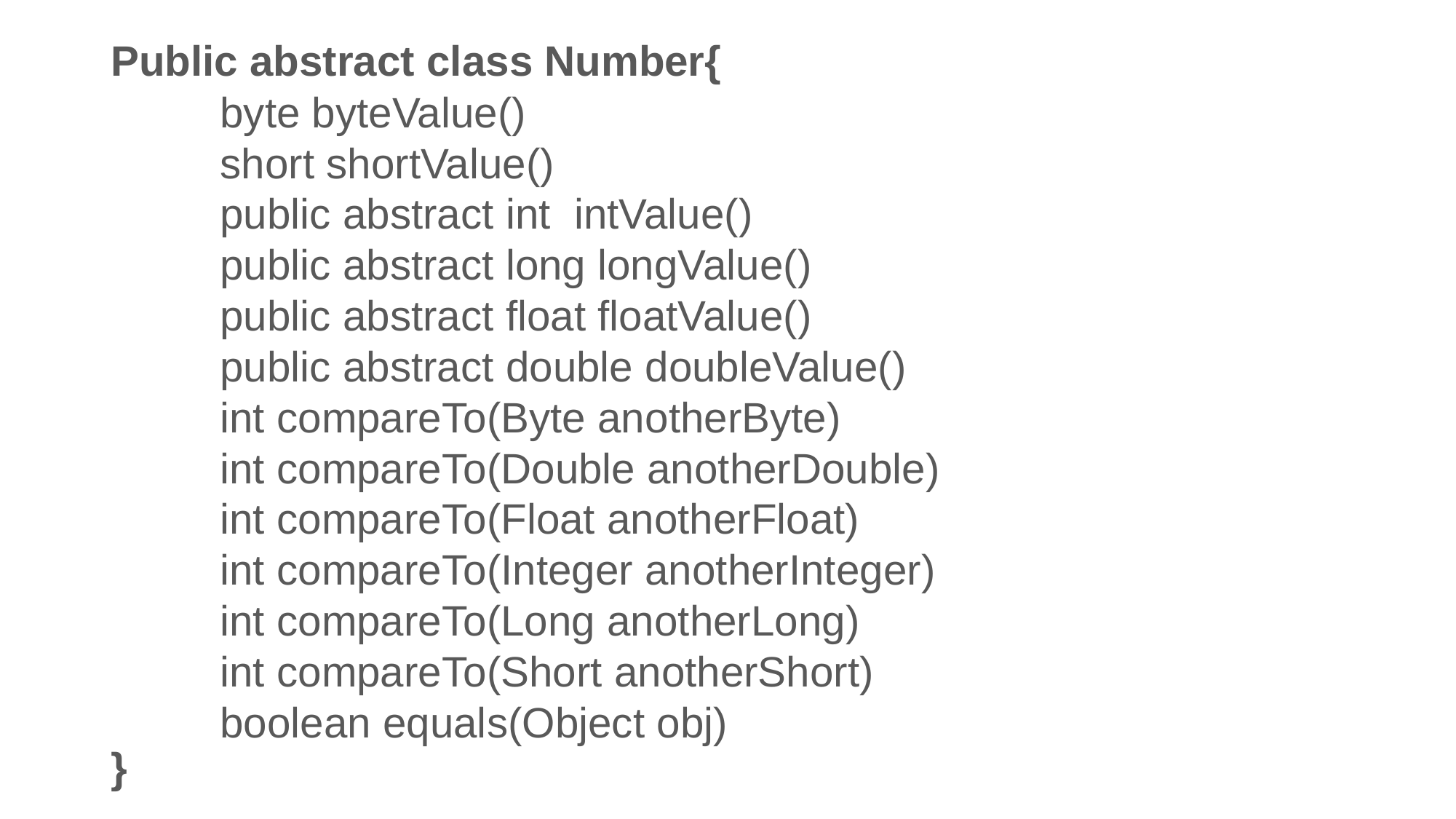

Public abstract class Number{
	byte byteValue()
	short shortValue()
	public abstract int  intValue()
	public abstract long longValue()
	public abstract float floatValue()
	public abstract double doubleValue()
	int compareTo(Byte anotherByte)
	int compareTo(Double anotherDouble)
	int compareTo(Float anotherFloat)
	int compareTo(Integer anotherInteger)
	int compareTo(Long anotherLong)
	int compareTo(Short anotherShort)
	boolean equals(Object obj)
}